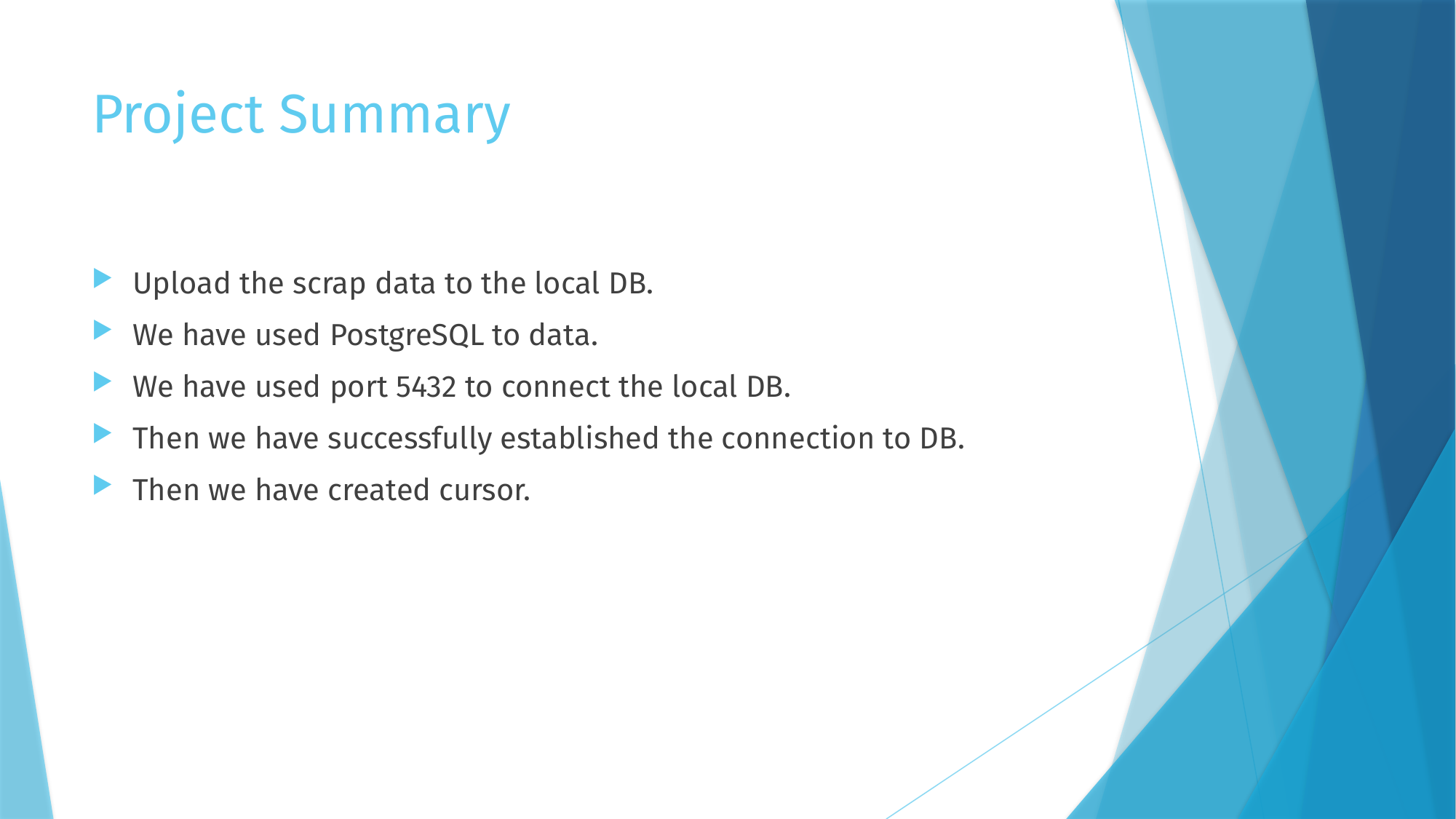

# Project Summary
Upload the scrap data to the local DB.
We have used PostgreSQL to data.
We have used port 5432 to connect the local DB.
Then we have successfully established the connection to DB.
Then we have created cursor.